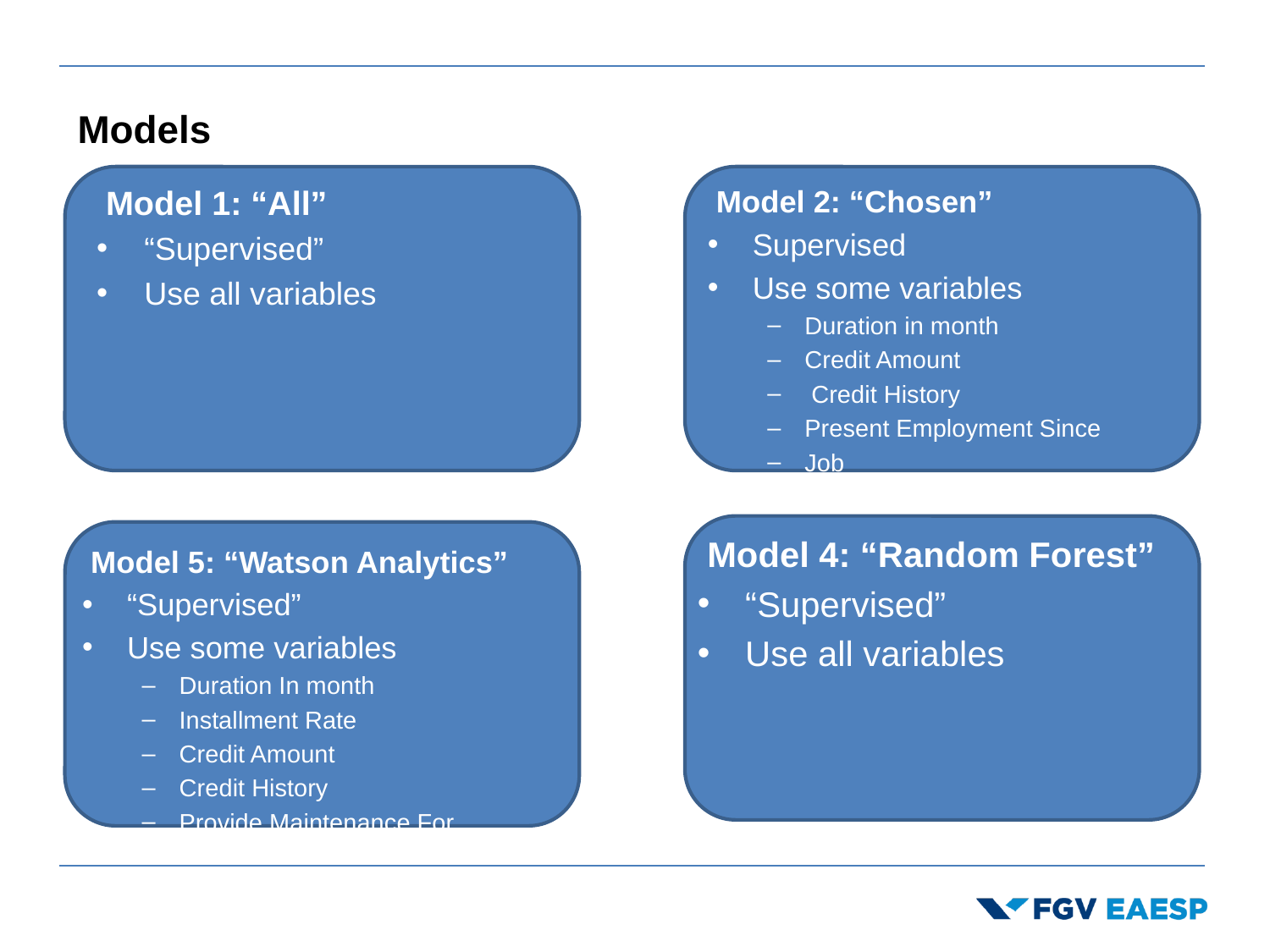

# Models

 Model 1: “All”
“Supervised”
Use all variables
 Model 2: “Chosen”
Supervised
Use some variables
Duration in month
Credit Amount
 Credit History
Present Employment Since
Job

 Model 4: “Random Forest”
“Supervised”
Use all variables
 Model 5: “Watson Analytics”
“Supervised”
Use some variables
Duration In month
Installment Rate
Credit Amount
Credit History
Provide Maintenance For